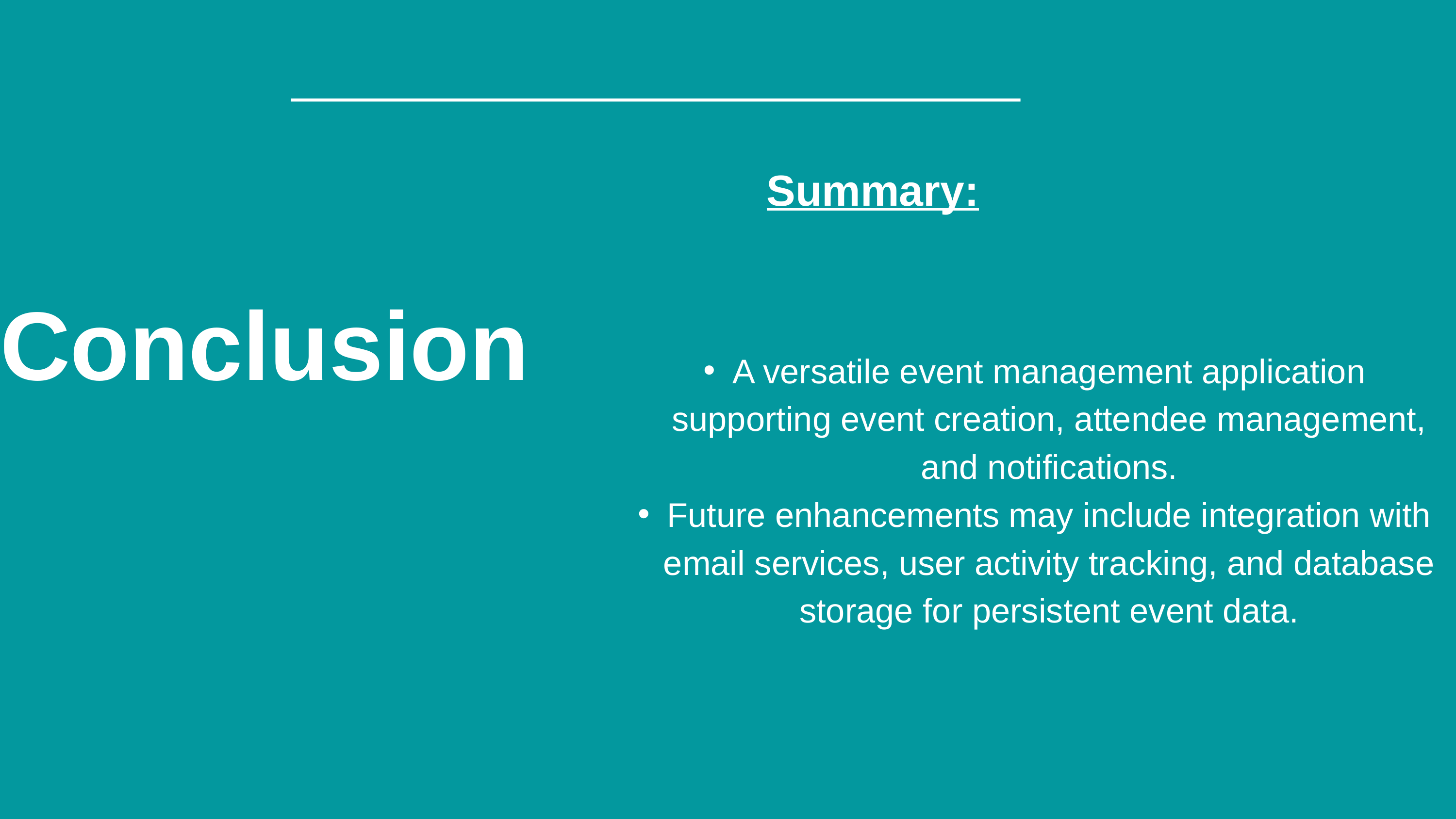

Summary:
Conclusion
A versatile event management application supporting event creation, attendee management, and notifications.
Future enhancements may include integration with email services, user activity tracking, and database storage for persistent event data.